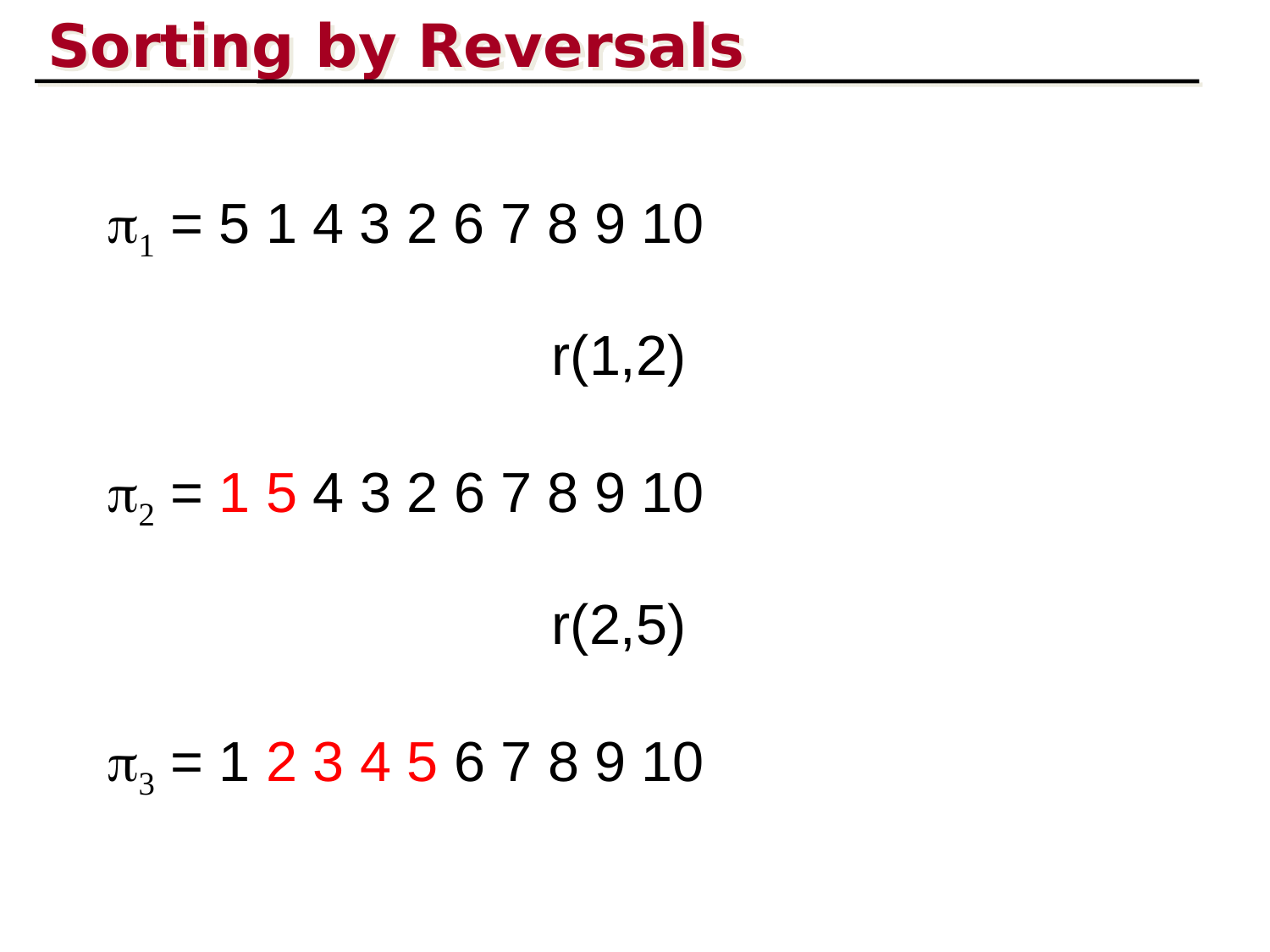

Sorting by Reversals

π1 = 5 1 4 3 2 6 7 8 9 10

				 r(1,2)

π2 = 1 5 4 3 2 6 7 8 9 10

				 r(2,5)

π3 = 1 2 3 4 5 6 7 8 9 10